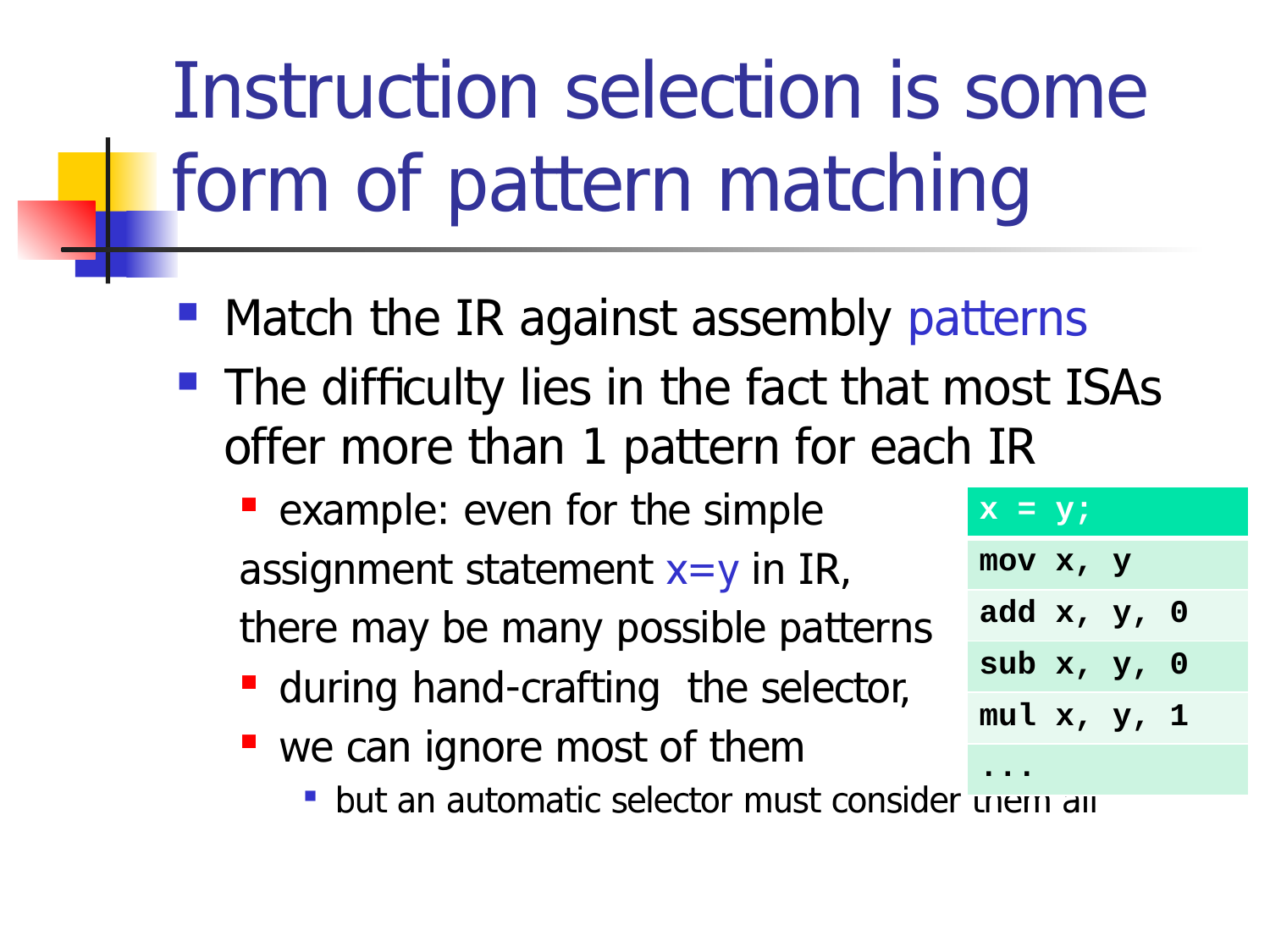

# Instruction selection is some form of pattern matching
Match the IR against assembly patterns
The difficulty lies in the fact that most ISAs offer more than 1 pattern for each IR
example: even for the simple
assignment statement x=y in IR,
there may be many possible patterns
during hand-crafting  the selector,
we can ignore most of them
but an automatic selector must consider them all
| x = y; |
| --- |
| mov x, y |
| add x, y, 0 |
| sub x, y, 0 |
| mul x, y, 1 |
| ... |